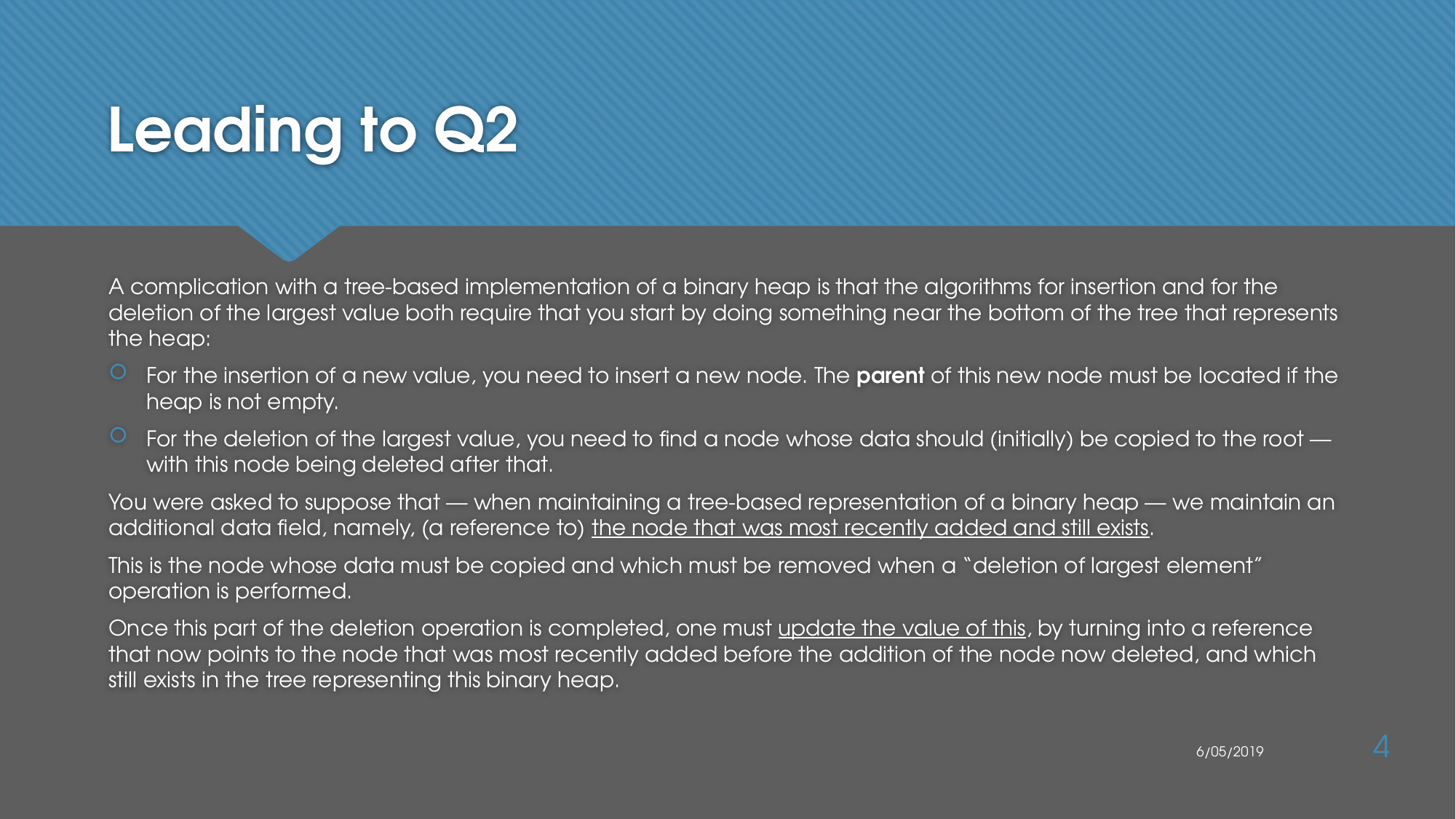

# Leading to Q2
A complication with a tree-based implementation of a binary heap is that the algorithms for insertion and for the deletion of the largest value both require that you start by doing something near the bottom of the tree that represents the heap:
For the insertion of a new value, you need to insert a new node. The parent of this new node must be located if the heap is not empty.
For the deletion of the largest value, you need to find a node whose data should (initially) be copied to the root — with this node being deleted after that.
You were asked to suppose that — when maintaining a tree-based representation of a binary heap — we maintain an additional data field, namely, (a reference to) the node that was most recently added and still exists.
This is the node whose data must be copied and which must be removed when a “deletion of largest element” operation is performed.
Once this part of the deletion operation is completed, one must update the value of this, by turning into a reference that now points to the node that was most recently added before the addition of the node now deleted, and which still exists in the tree representing this binary heap.
4
6/05/2019